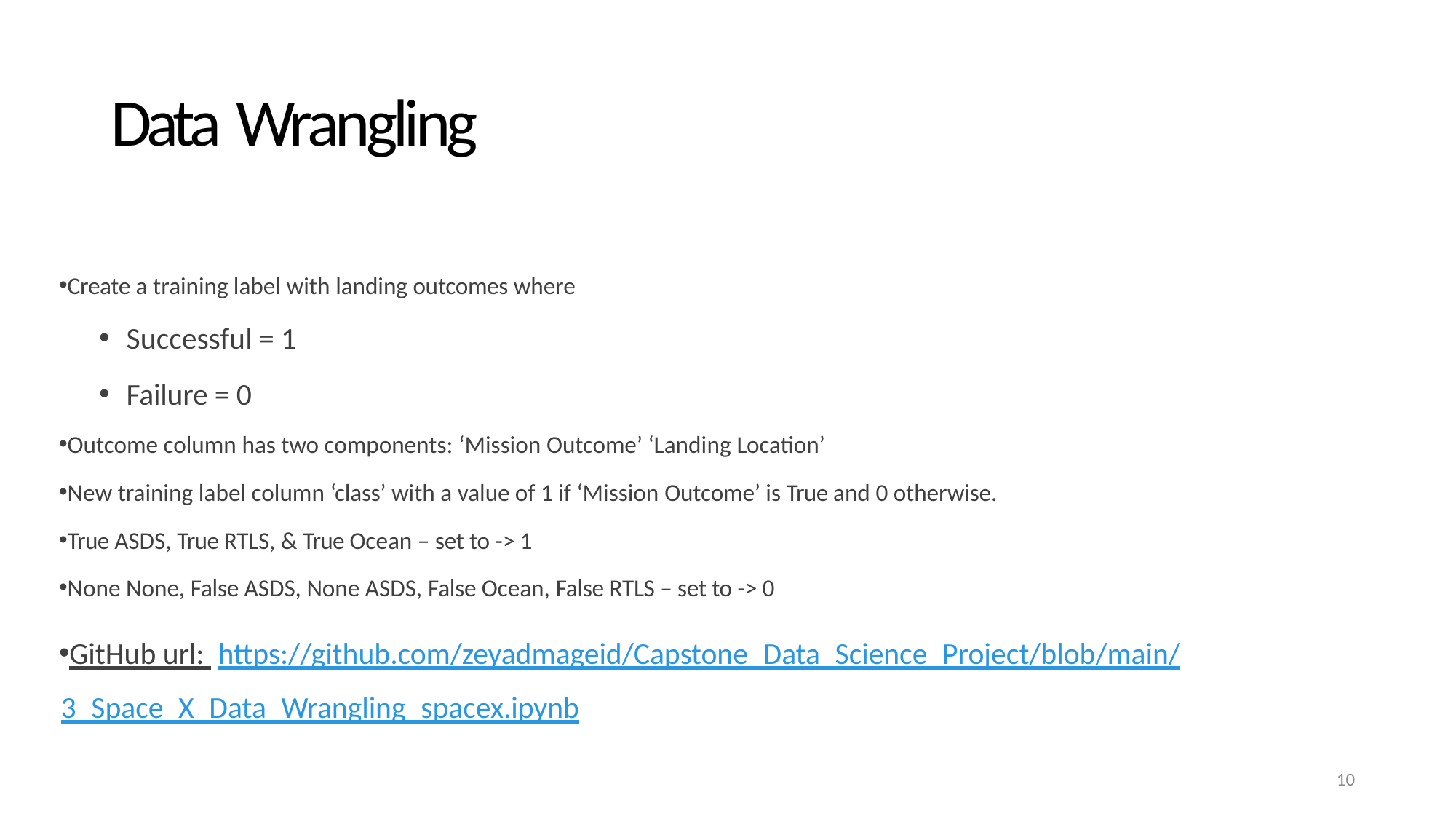

# Data Wrangling

Create a training label with landing outcomes where
Successful = 1
Failure = 0
Outcome column has two components: ‘Mission Outcome’ ‘Landing Location’
New training label column ‘class’ with a value of 1 if ‘Mission Outcome’ is True and 0 otherwise.
True ASDS, True RTLS, & True Ocean – set to -> 1
None None, False ASDS, None ASDS, False Ocean, False RTLS – set to -> 0
GitHub url:  https://github.com/zeyadmageid/Capstone_Data_Science_Project/blob/main/3_Space_X_Data_Wrangling_spacex.ipynb
10